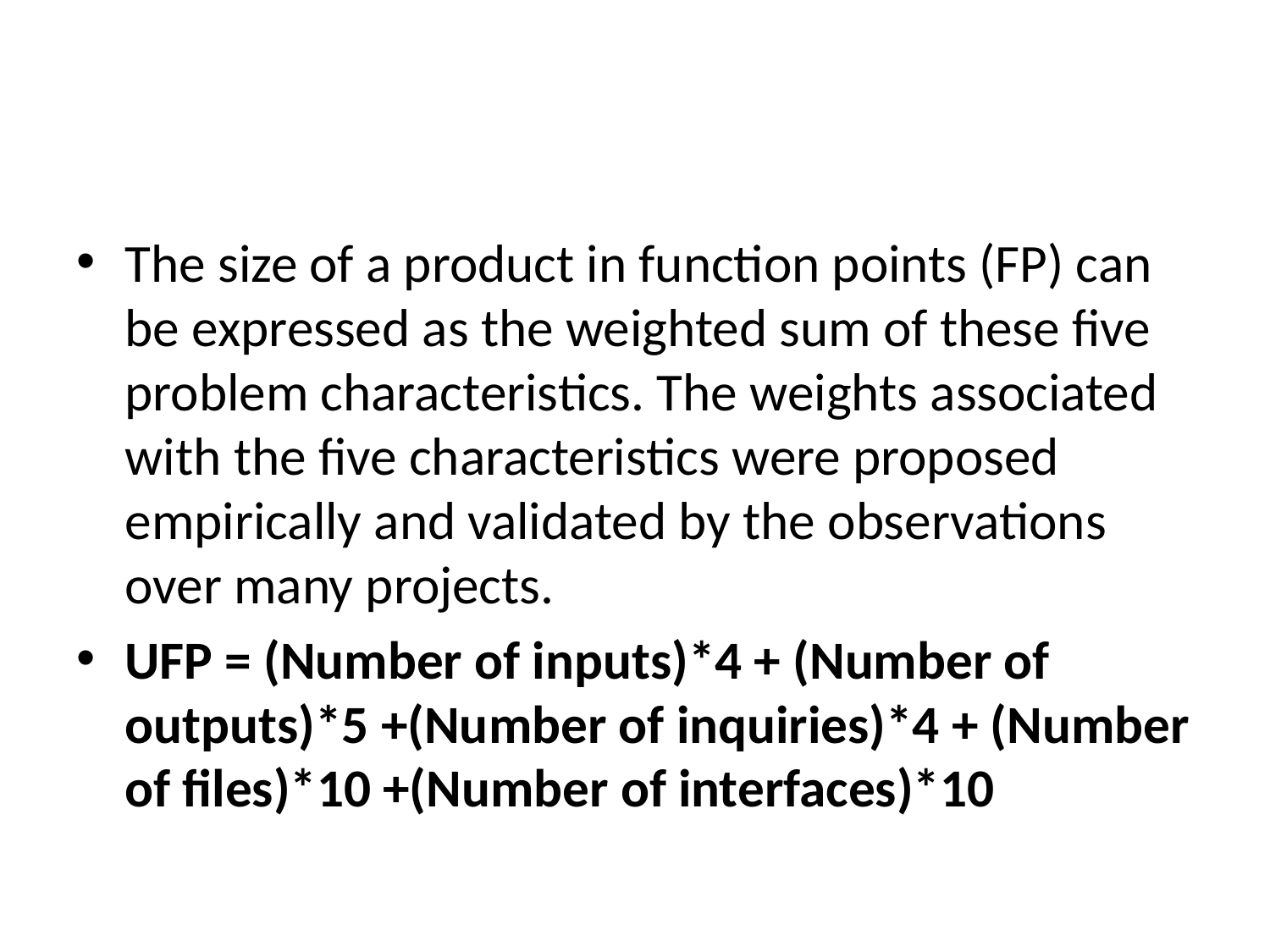

#
The size of a product in function points (FP) can be expressed as the weighted sum of these five problem characteristics. The weights associated with the five characteristics were proposed empirically and validated by the observations over many projects.
UFP = (Number of inputs)*4 + (Number of outputs)*5 +(Number of inquiries)*4 + (Number of files)*10 +(Number of interfaces)*10